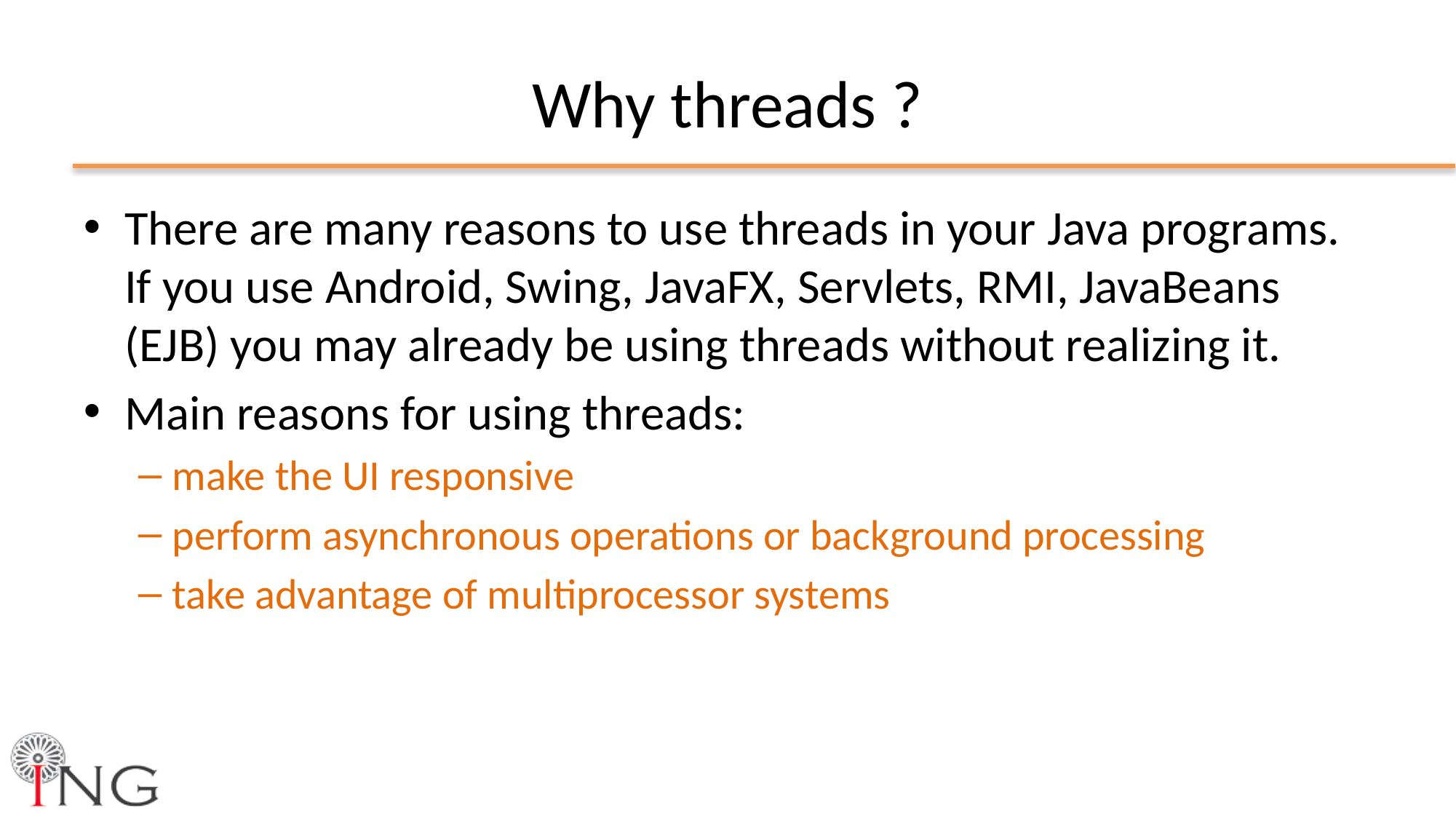

# Why threads ?
There are many reasons to use threads in your Java programs. If you use Android, Swing, JavaFX, Servlets, RMI, JavaBeans (EJB) you may already be using threads without realizing it.
Main reasons for using threads:
make the UI responsive
perform asynchronous operations or background processing
take advantage of multiprocessor systems